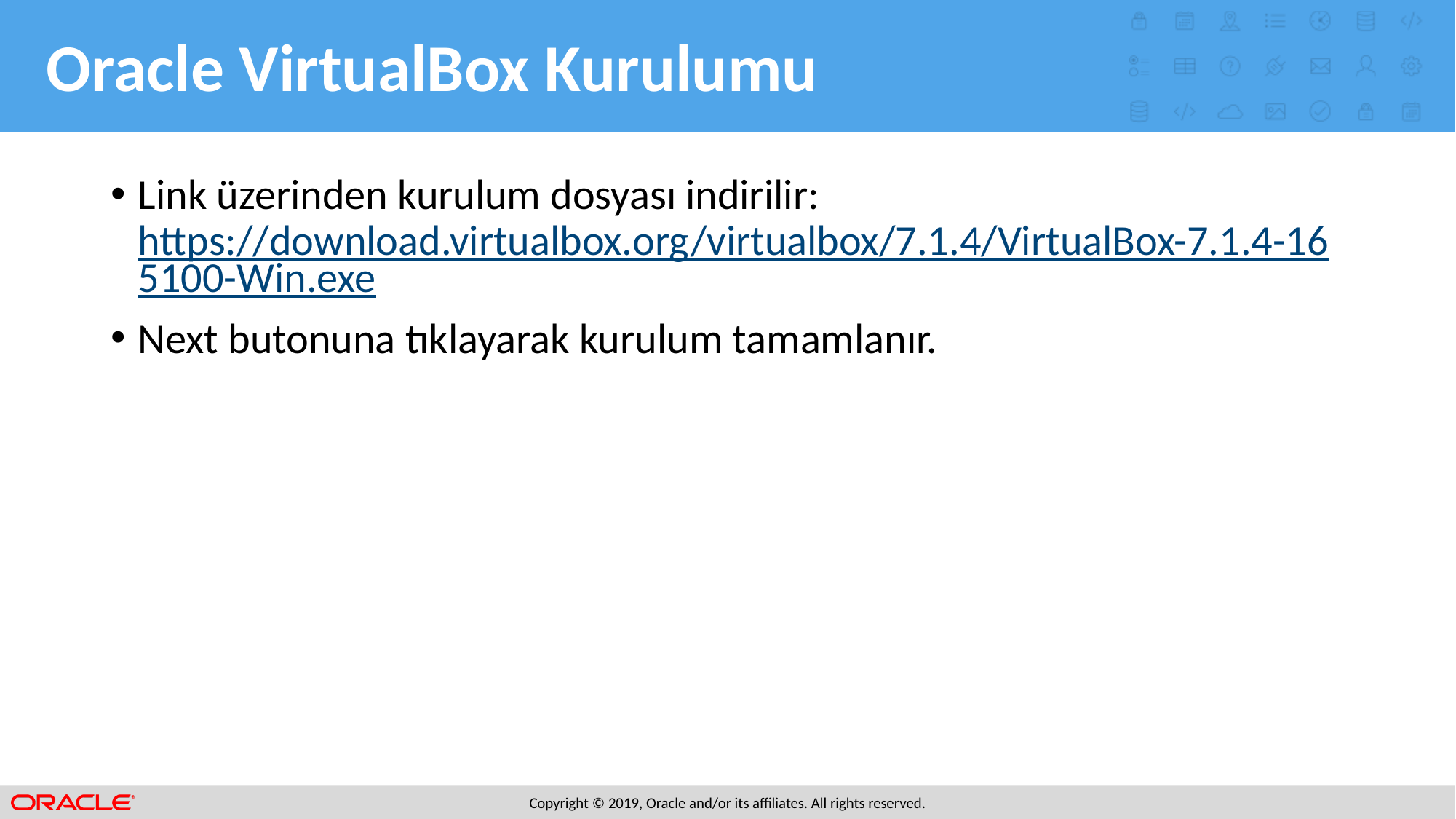

# Oracle VirtualBox Kurulumu
Link üzerinden kurulum dosyası indirilir:
https://download.virtualbox.org/virtualbox/7.1.4/VirtualBox-7.1.4-165100-Win.exe
Next butonuna tıklayarak kurulum tamamlanır.